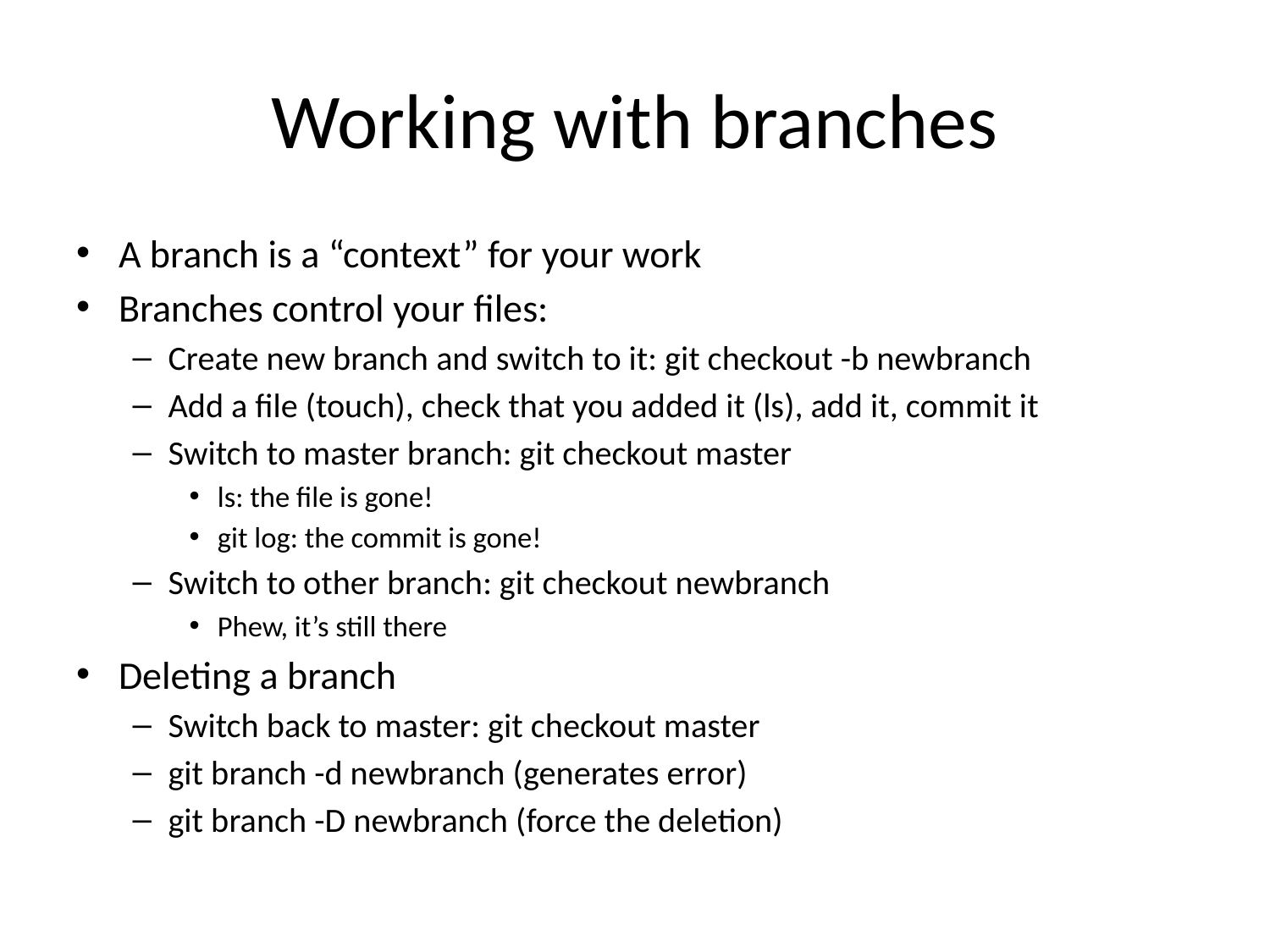

# Working with branches
A branch is a “context” for your work
Branches control your files:
Create new branch and switch to it: git checkout -b newbranch
Add a file (touch), check that you added it (ls), add it, commit it
Switch to master branch: git checkout master
ls: the file is gone!
git log: the commit is gone!
Switch to other branch: git checkout newbranch
Phew, it’s still there
Deleting a branch
Switch back to master: git checkout master
git branch -d newbranch (generates error)
git branch -D newbranch (force the deletion)